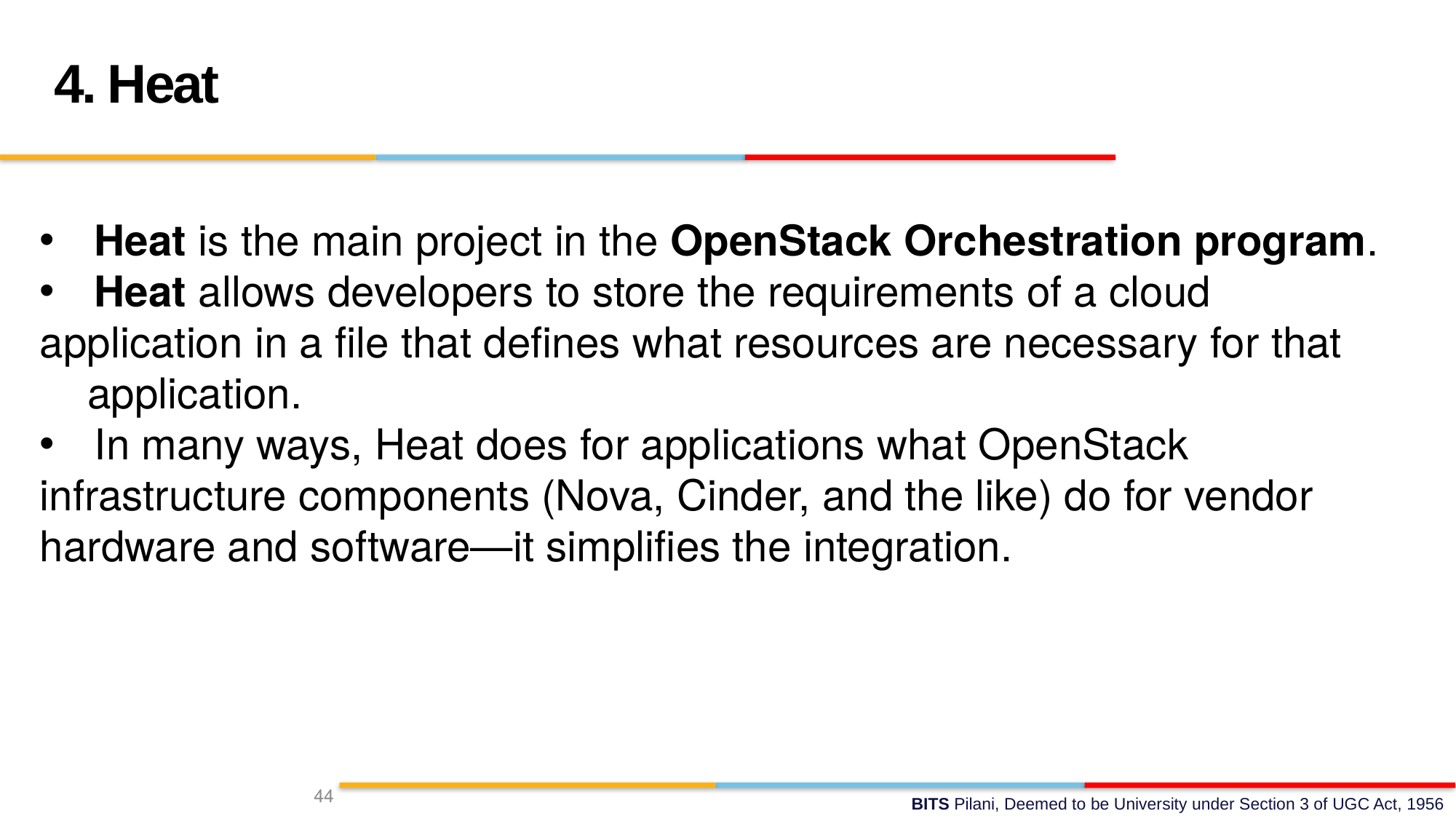

4. Heat
Heat is the main project in the OpenStack Orchestration program.
Heat allows developers to store the requirements of a cloud
application in a file that defines what resources are necessary for that
    application.
In many ways, Heat does for applications what OpenStack
infrastructure components (Nova, Cinder, and the like) do for vendor
hardware and software—it simplifies the integration.

44